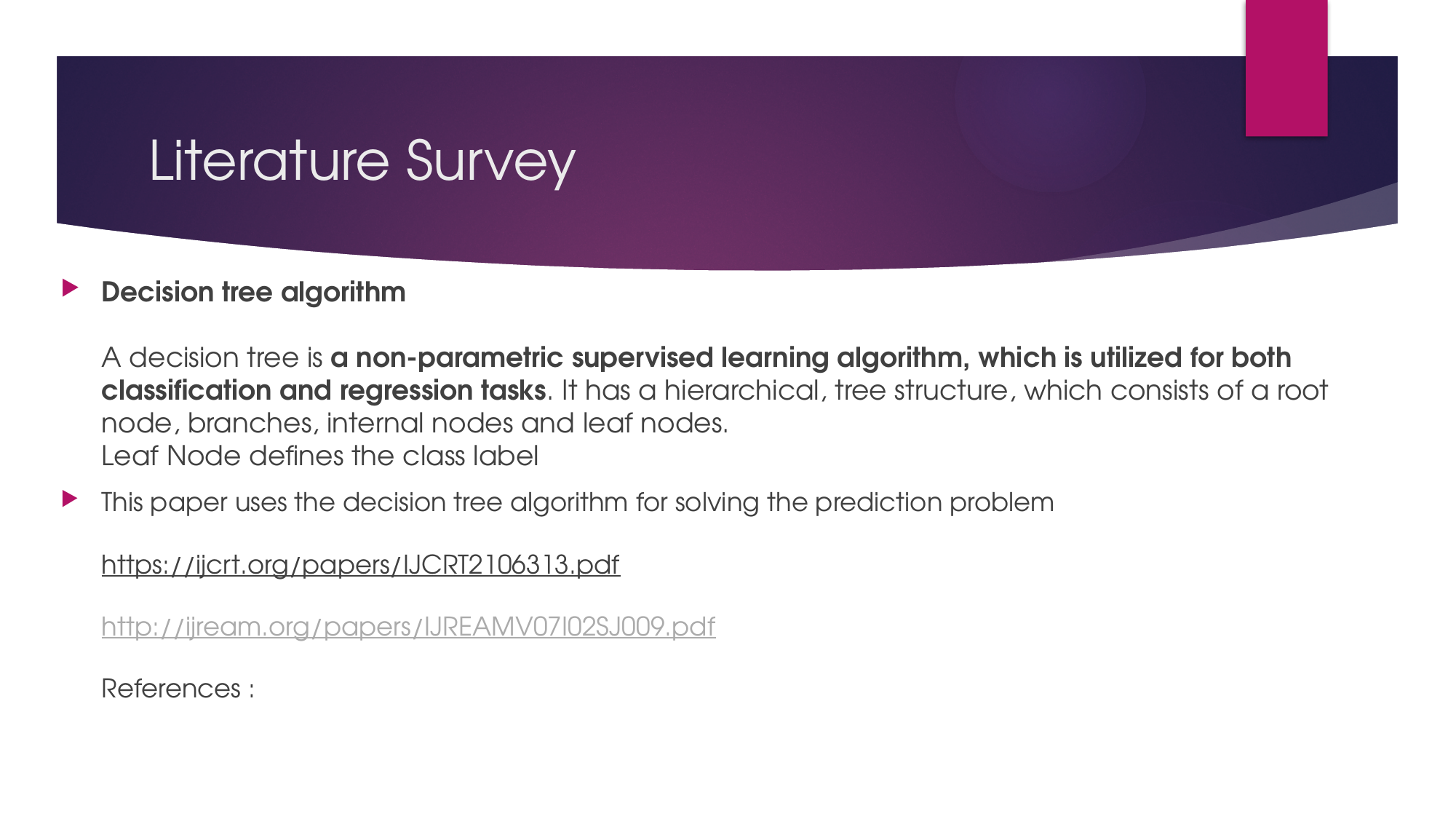

# Literature Survey

Decision tree algorithm
A decision tree is a non-parametric supervised learning algorithm, which is utilized for both classification and regression tasks. It has a hierarchical, tree structure, which consists of a root node, branches, internal nodes and leaf nodes.
Leaf Node defines the class label
This paper uses the decision tree algorithm for solving the prediction problem
https://ijcrt.org/papers/IJCRT2106313.pdf
http://ijream.org/papers/IJREAMV07I02SJ009.pdf
References :